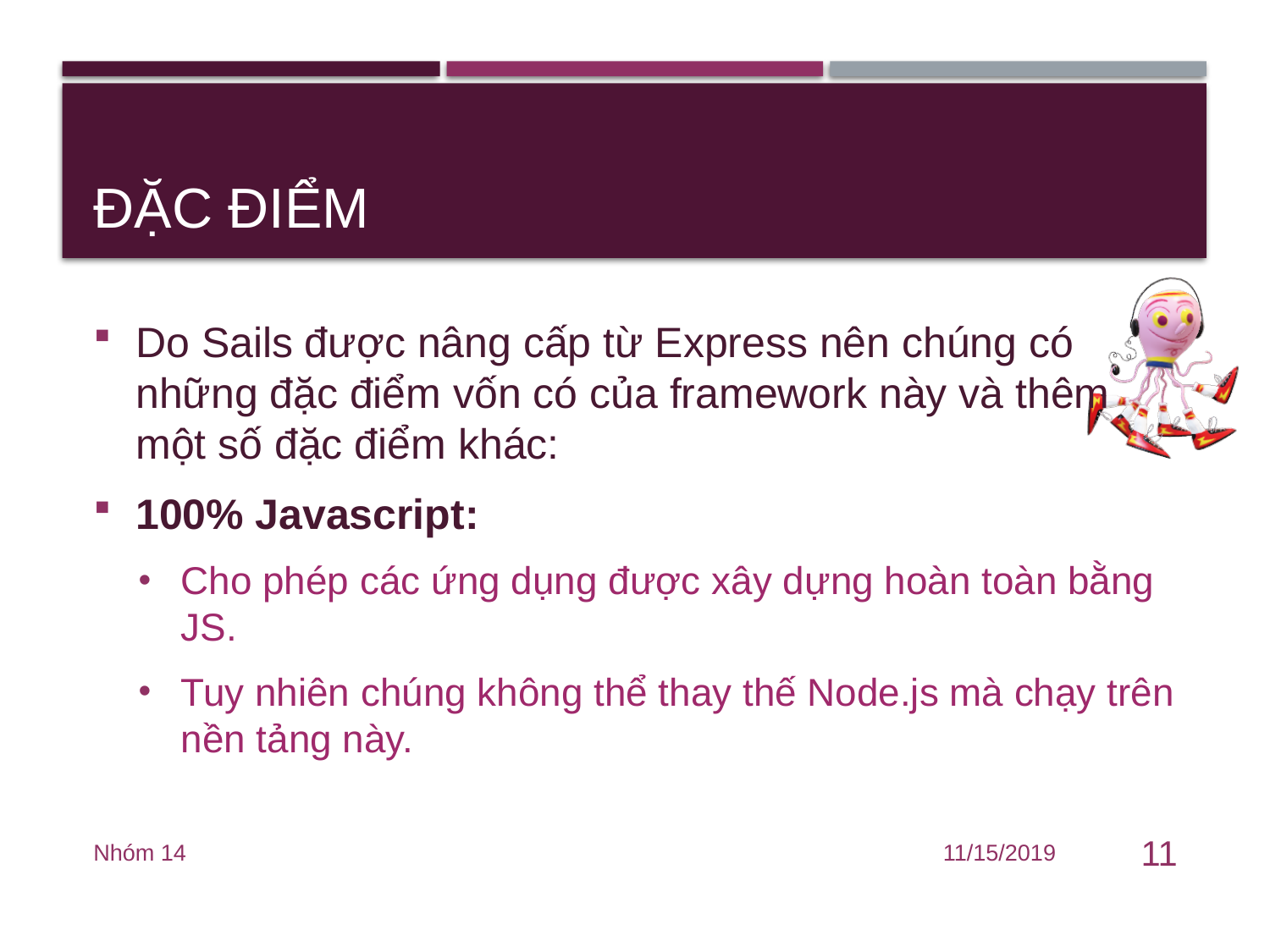

# Đặc điểm
Do Sails được nâng cấp từ Express nên chúng có những đặc điểm vốn có của framework này và thêm một số đặc điểm khác:
100% Javascript:
Cho phép các ứng dụng được xây dựng hoàn toàn bằng JS.
Tuy nhiên chúng không thể thay thế Node.js mà chạy trên nền tảng này.
Nhóm 14
11/15/2019
11